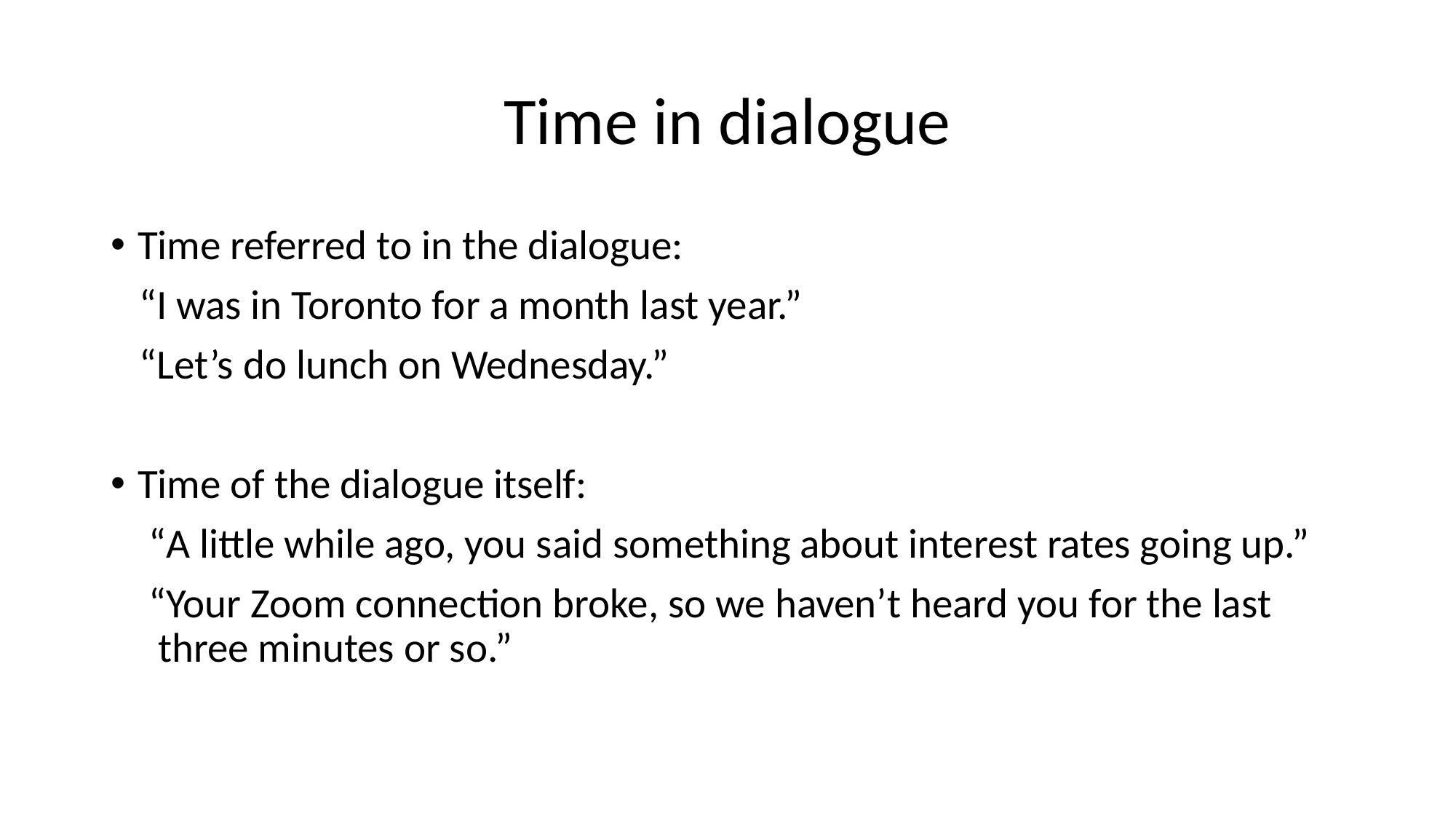

# Time in dialogue
Time referred to in the dialogue:
   “I was in Toronto for a month last year.”
   “Let’s do lunch on Wednesday.”

Time of the dialogue itself:
    “A little while ago, you said something about interest rates going up.”
    “Your Zoom connection broke, so we haven’t heard you for the last
     three minutes or so.”